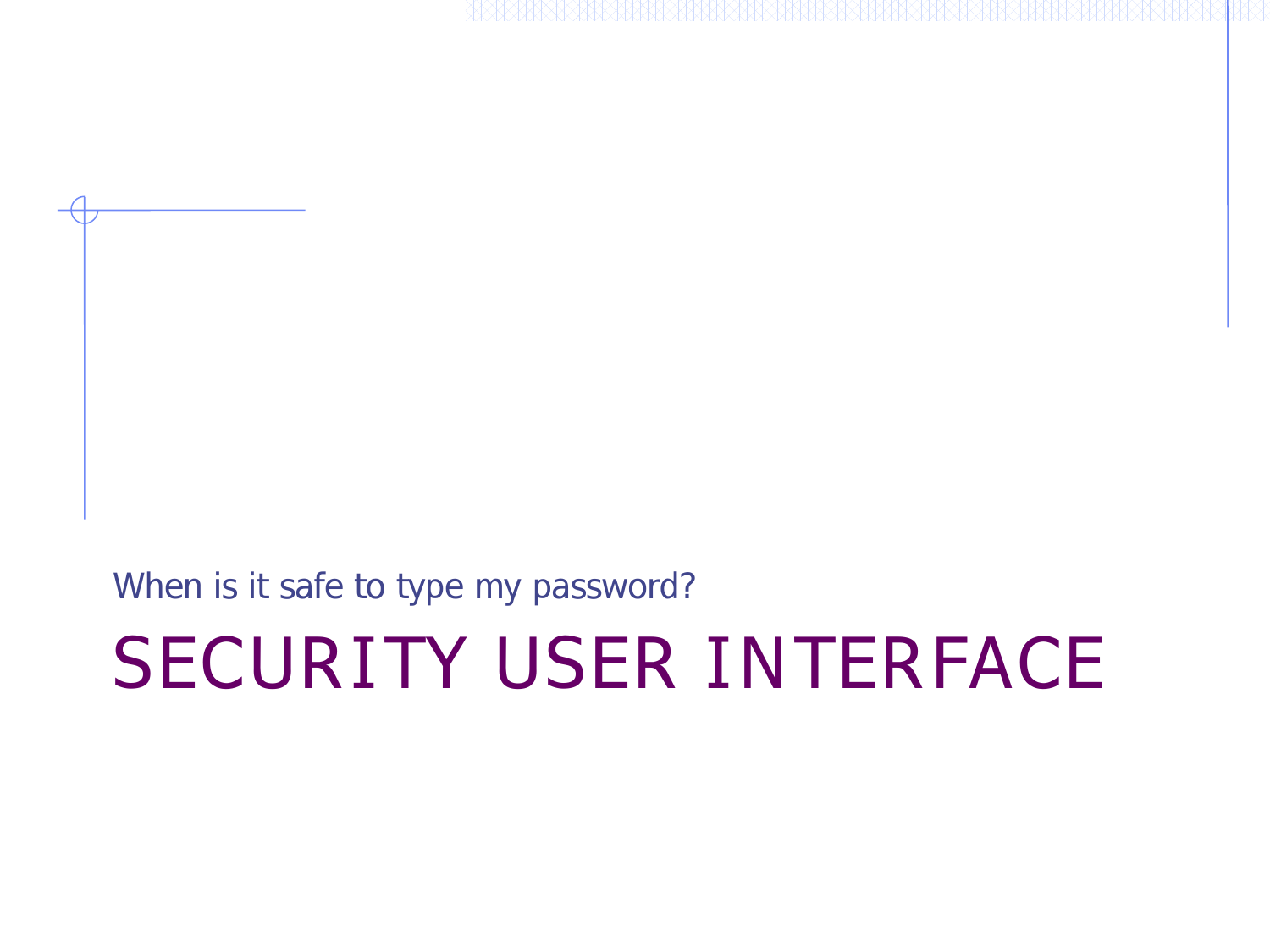

When is it safe to type my password?
# Security User Interface